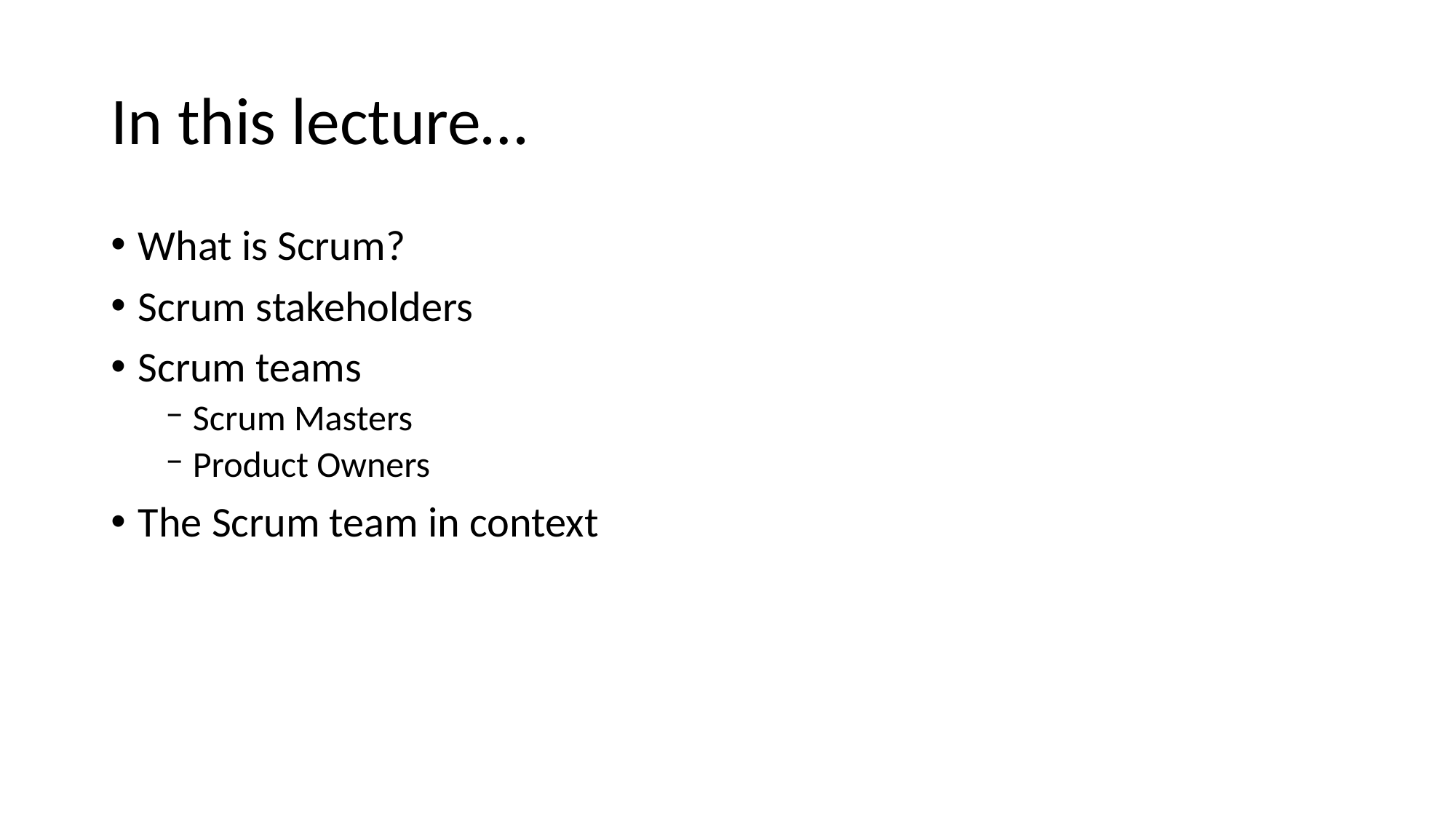

# In this lecture…
What is Scrum?
Scrum stakeholders
Scrum teams
Scrum Masters
Product Owners
The Scrum team in context